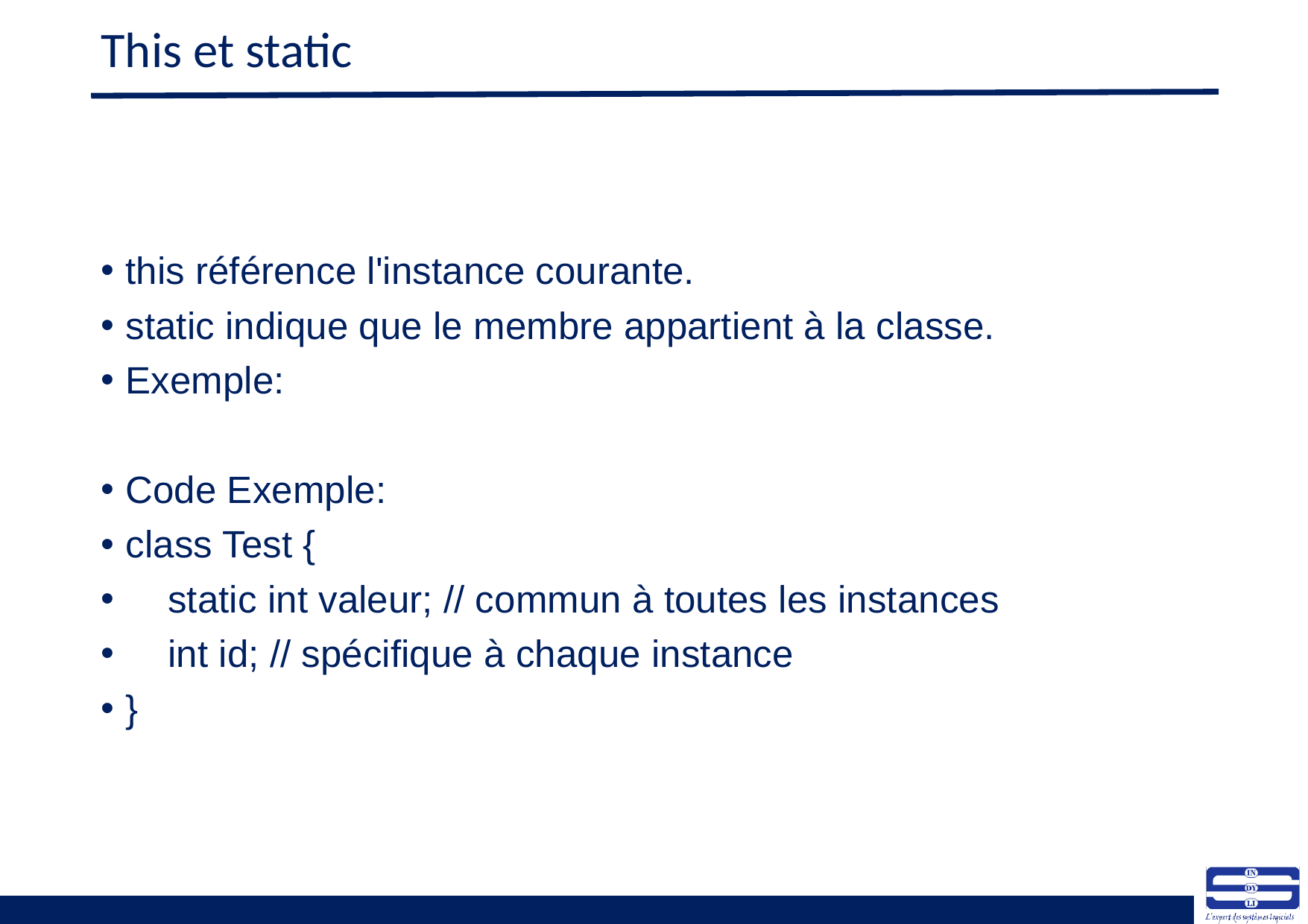

# This et static
this référence l'instance courante.
static indique que le membre appartient à la classe.
Exemple:

Code Exemple:
class Test {
    static int valeur; // commun à toutes les instances
    int id; // spécifique à chaque instance
}